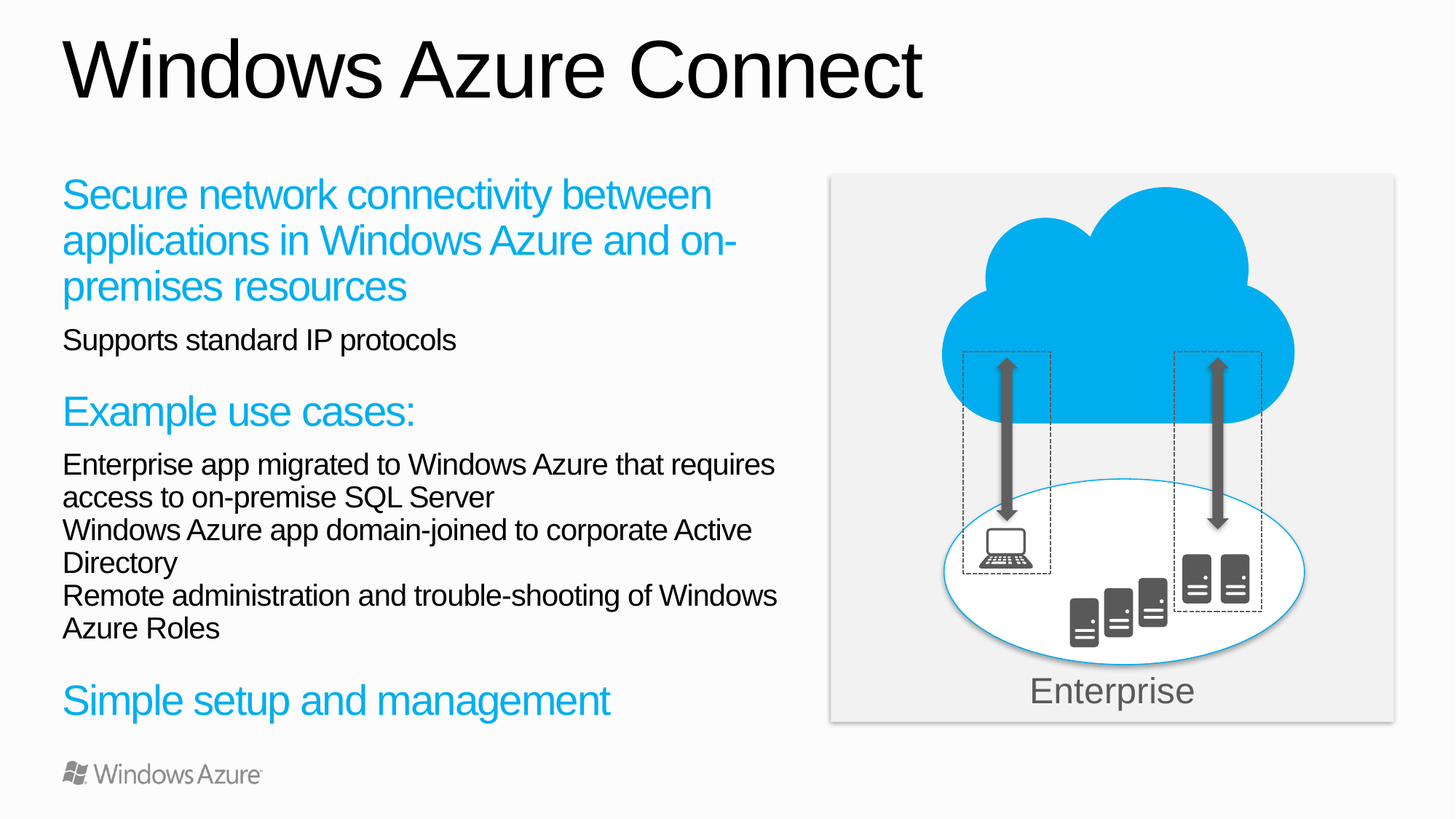

# Windows Azure Connect
Secure network connectivity between applications in Windows Azure and on-premises resources
Supports standard IP protocols

Example use cases:
Enterprise app migrated to Windows Azure that requires access to on-premise SQL Server
Windows Azure app domain-joined to corporate Active Directory
Remote administration and trouble-shooting of Windows Azure Roles

Simple setup and management
Enterprise

Windows Azure